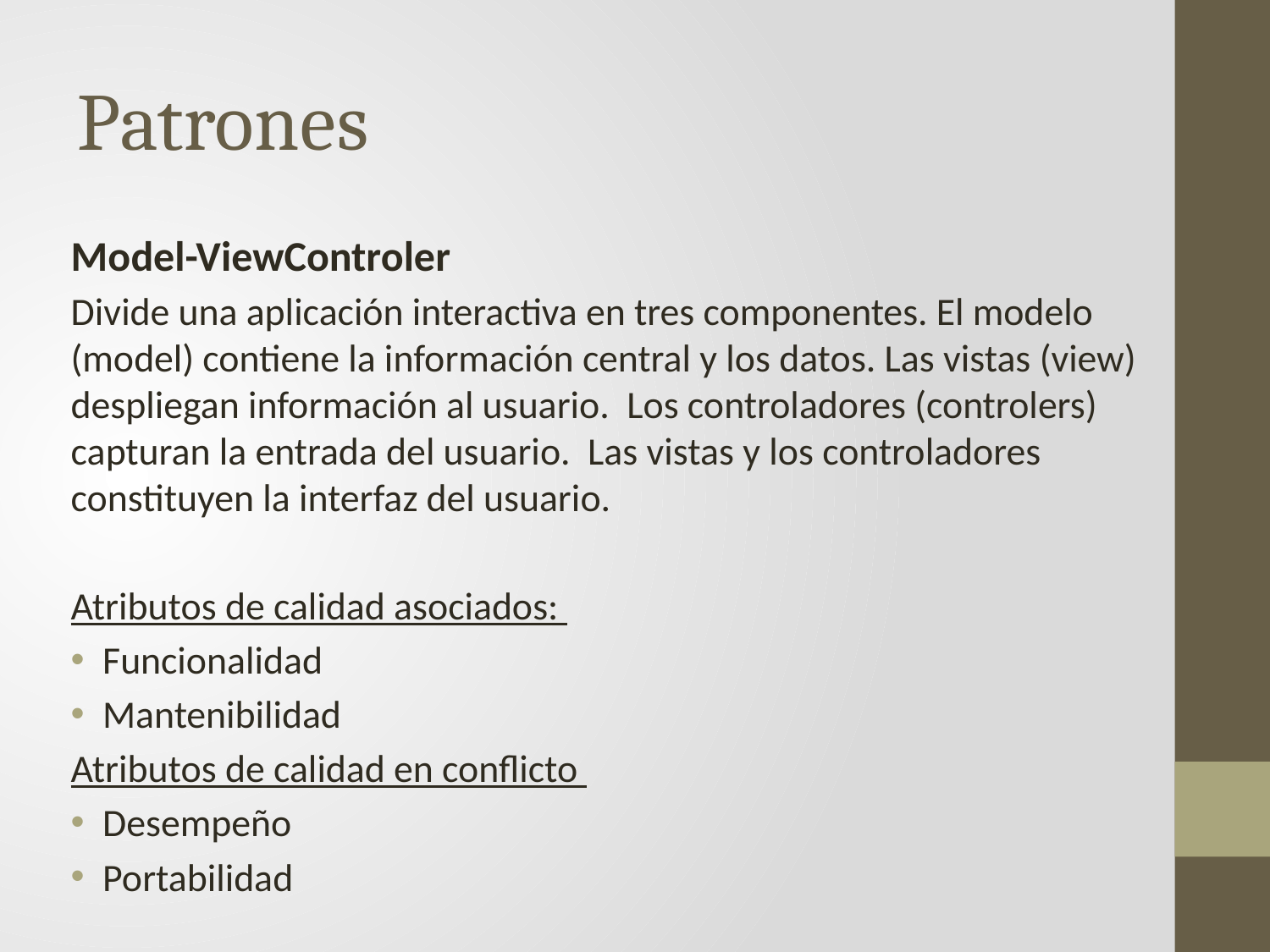

# Patrones
Model-ViewControler
Divide una aplicación interactiva en tres componentes. El modelo (model) contiene la información central y los datos. Las vistas (view) despliegan información al usuario.  Los controladores (controlers) capturan la entrada del usuario.  Las vistas y los controladores constituyen la interfaz del usuario.

Atributos de calidad asociados:
Funcionalidad
Mantenibilidad
Atributos de calidad en conflicto
Desempeño
Portabilidad